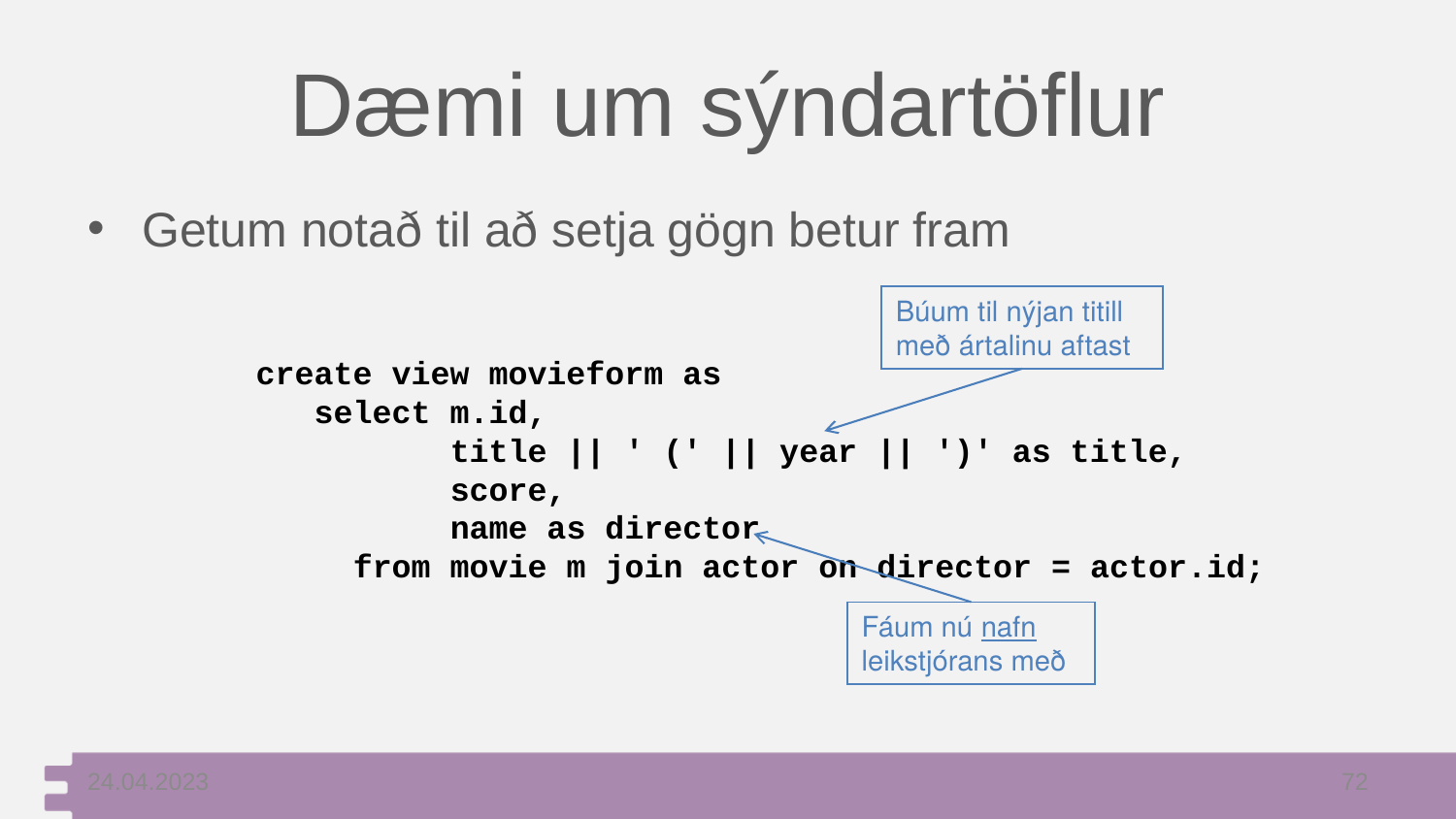

# Dæmi um sýndartöflur
Getum notað til að setja gögn betur fram
Búum til nýjan titill með ártalinu aftast
create view movieform as
   select m.id,
          title || ' (' || year || ')' as title,
          score,
          name as director
     from movie m join actor on director = actor.id;
Fáum nú nafn leikstjórans með
24.04.2023
72